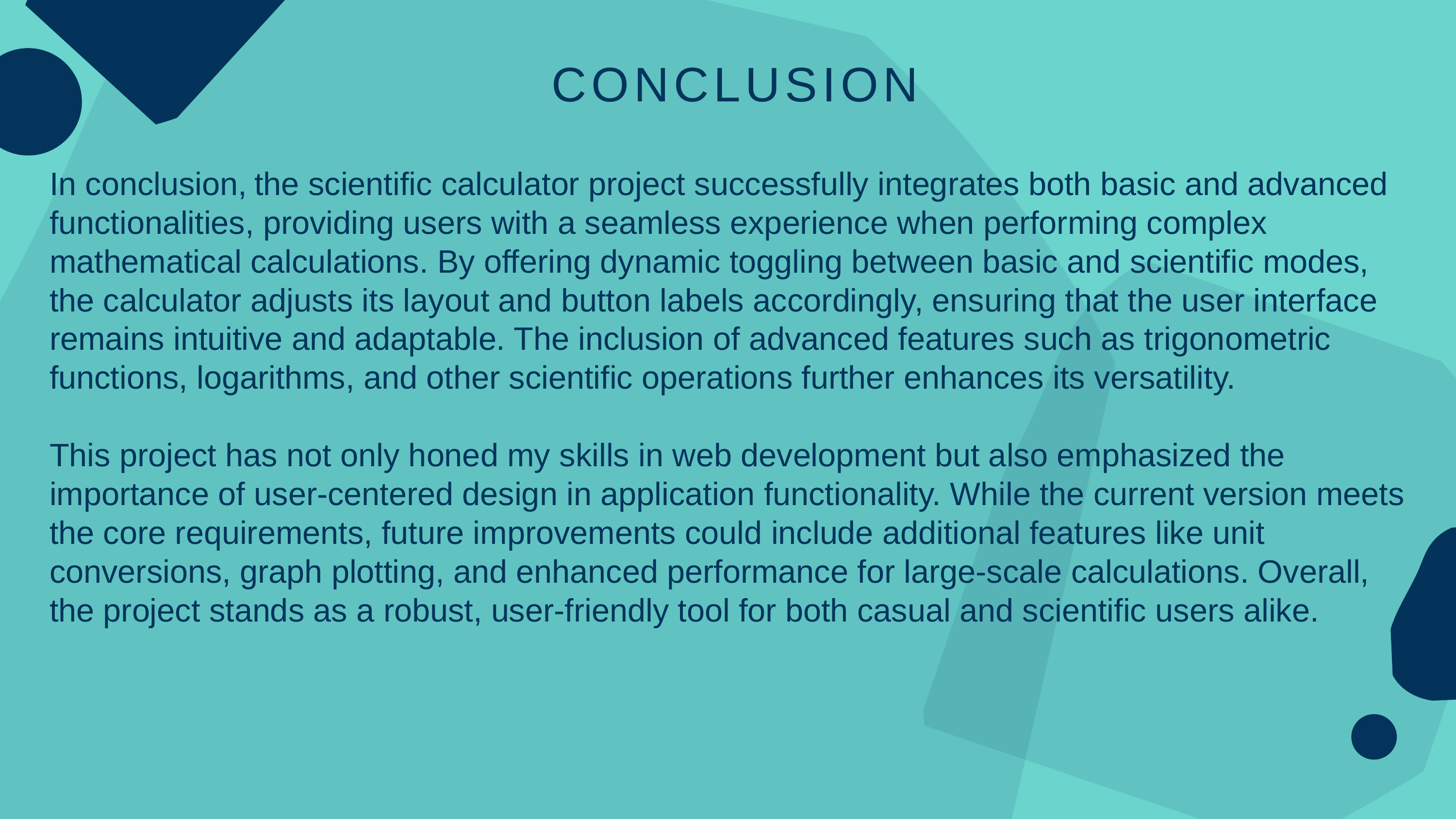

CONCLUSION
In conclusion, the scientific calculator project successfully integrates both basic and advanced functionalities, providing users with a seamless experience when performing complex mathematical calculations. By offering dynamic toggling between basic and scientific modes, the calculator adjusts its layout and button labels accordingly, ensuring that the user interface remains intuitive and adaptable. The inclusion of advanced features such as trigonometric functions, logarithms, and other scientific operations further enhances its versatility.

This project has not only honed my skills in web development but also emphasized the importance of user-centered design in application functionality. While the current version meets the core requirements, future improvements could include additional features like unit conversions, graph plotting, and enhanced performance for large-scale calculations. Overall, the project stands as a robust, user-friendly tool for both casual and scientific users alike.